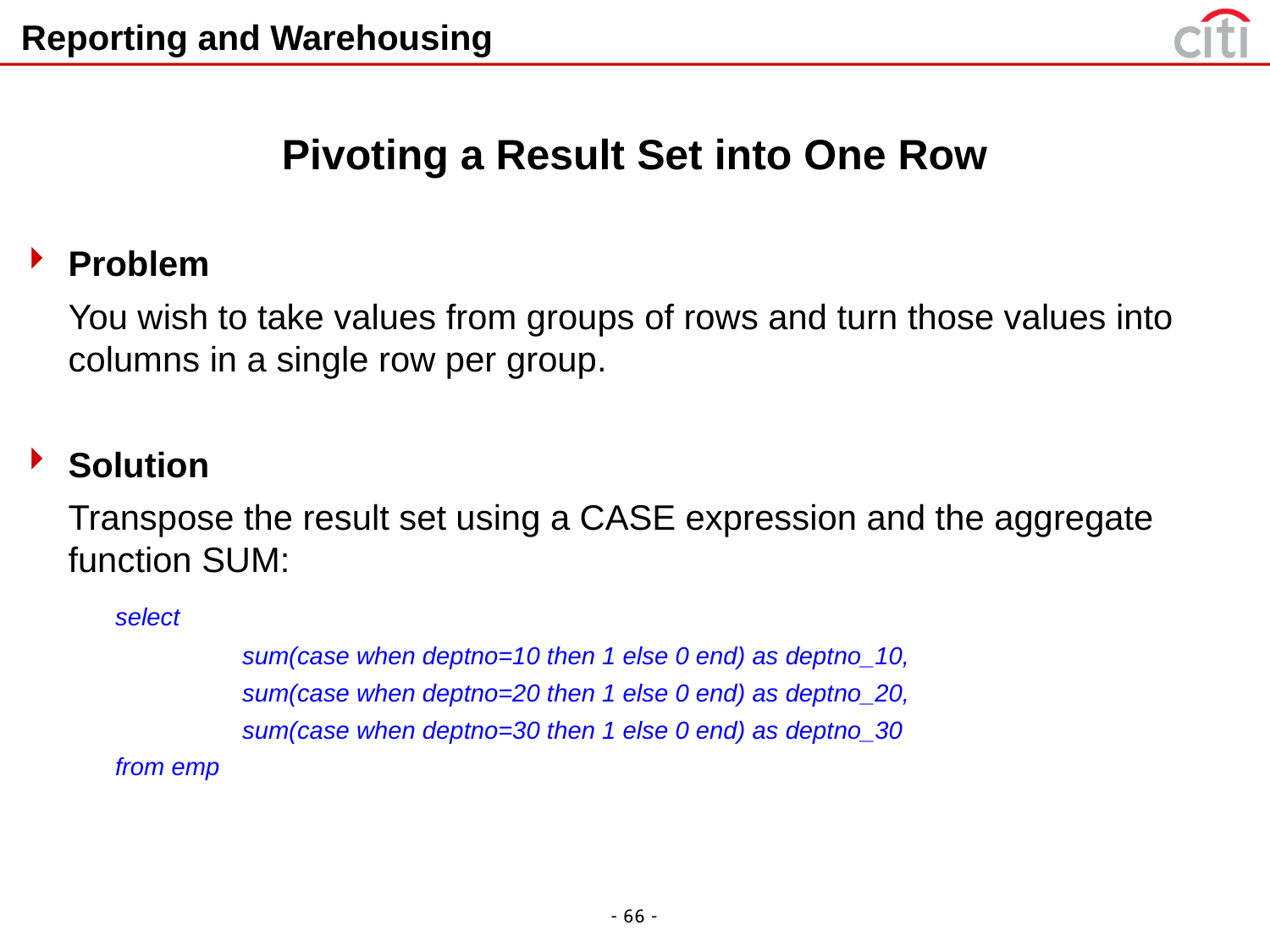

# Reporting and Warehousing
Pivoting a Result Set into One Row

Problem
	You wish to take values from groups of rows and turn those values into columns in a single row per group.

Solution
	Transpose the result set using a CASE expression and the aggregate function SUM:
	select
		sum(case when deptno=10 then 1 else 0 end) as deptno_10,
		sum(case when deptno=20 then 1 else 0 end) as deptno_20,
		sum(case when deptno=30 then 1 else 0 end) as deptno_30
	from emp

- 66 -